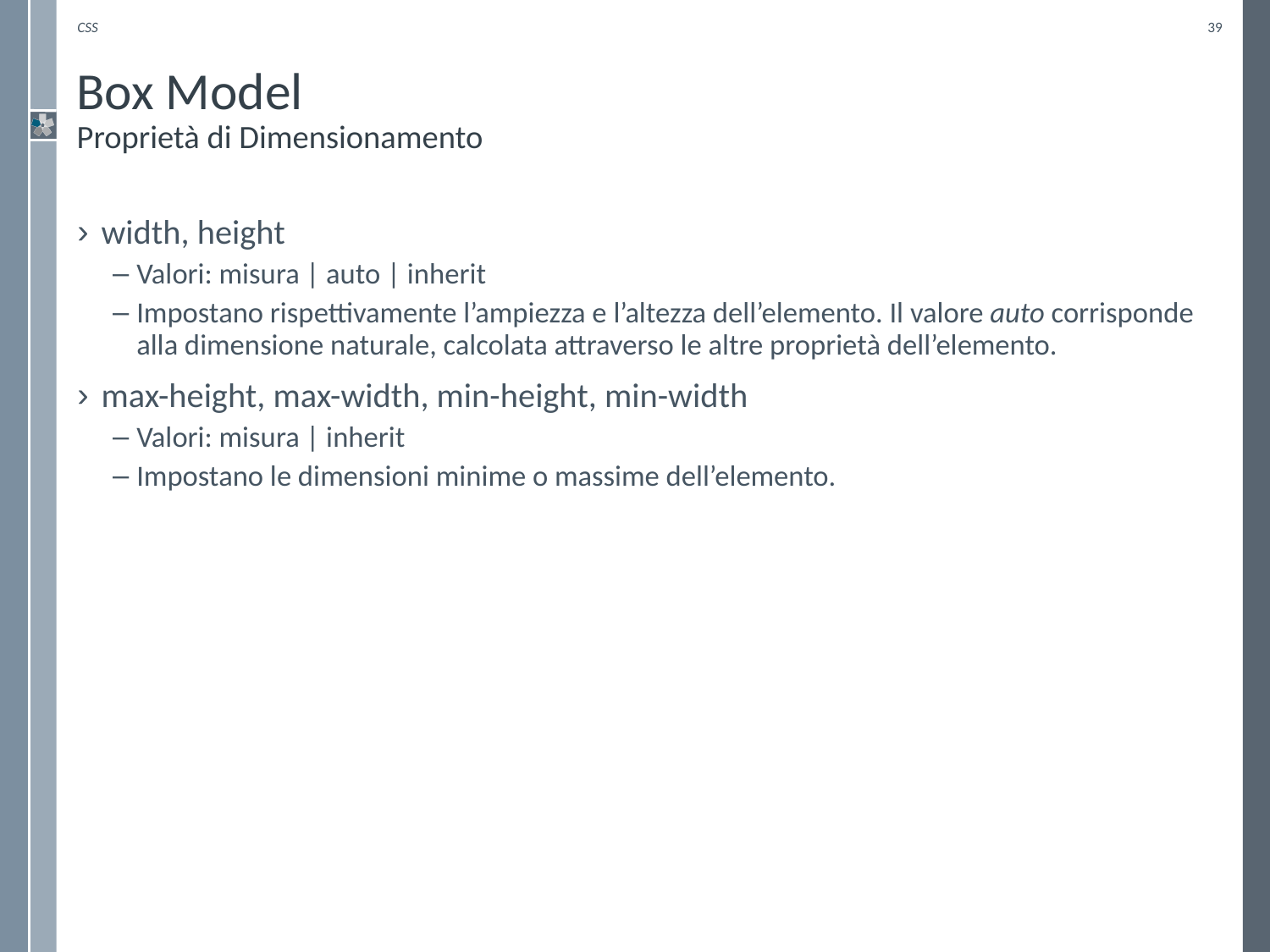

CSS
39
# Box Model Proprietà di Dimensionamento
width, height
Valori: misura | auto | inherit
Impostano rispettivamente l’ampiezza e l’altezza dell’elemento. Il valore auto corrisponde alla dimensione naturale, calcolata attraverso le altre proprietà dell’elemento.
max-height, max-width, min-height, min-width
Valori: misura | inherit
Impostano le dimensioni minime o massime dell’elemento.